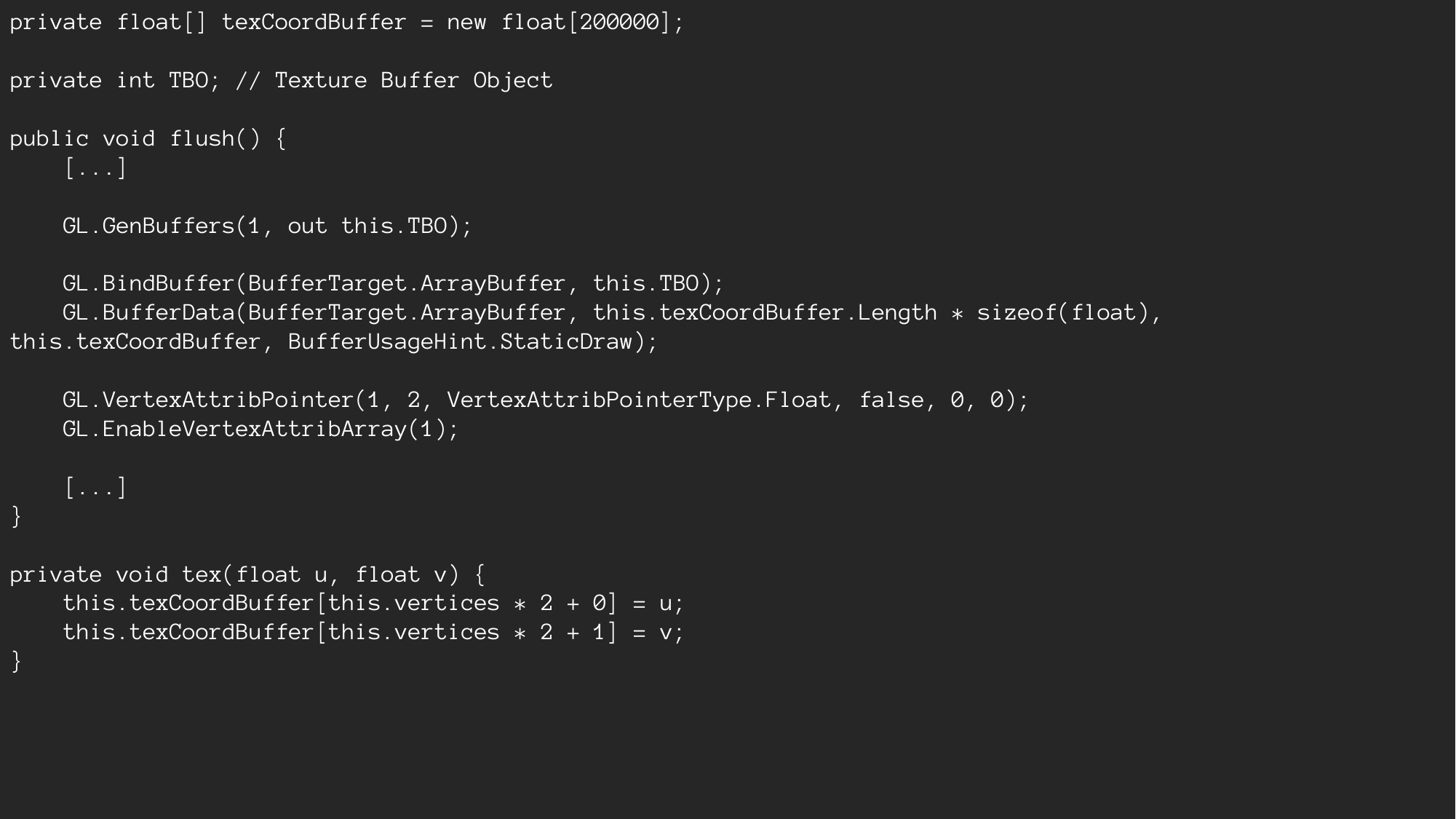

private float[] texCoordBuffer = new float[200000];

private int TBO; // Texture Buffer Object

public void flush() {
    [...]

    GL.GenBuffers(1, out this.TBO);

    GL.BindBuffer(BufferTarget.ArrayBuffer, this.TBO);
    GL.BufferData(BufferTarget.ArrayBuffer, this.texCoordBuffer.Length * sizeof(float), this.texCoordBuffer, BufferUsageHint.StaticDraw);

    GL.VertexAttribPointer(1, 2, VertexAttribPointerType.Float, false, 0, 0);
    GL.EnableVertexAttribArray(1);

    [...]
}

private void tex(float u, float v) {
    this.texCoordBuffer[this.vertices * 2 + 0] = u;
    this.texCoordBuffer[this.vertices * 2 + 1] = v;
}